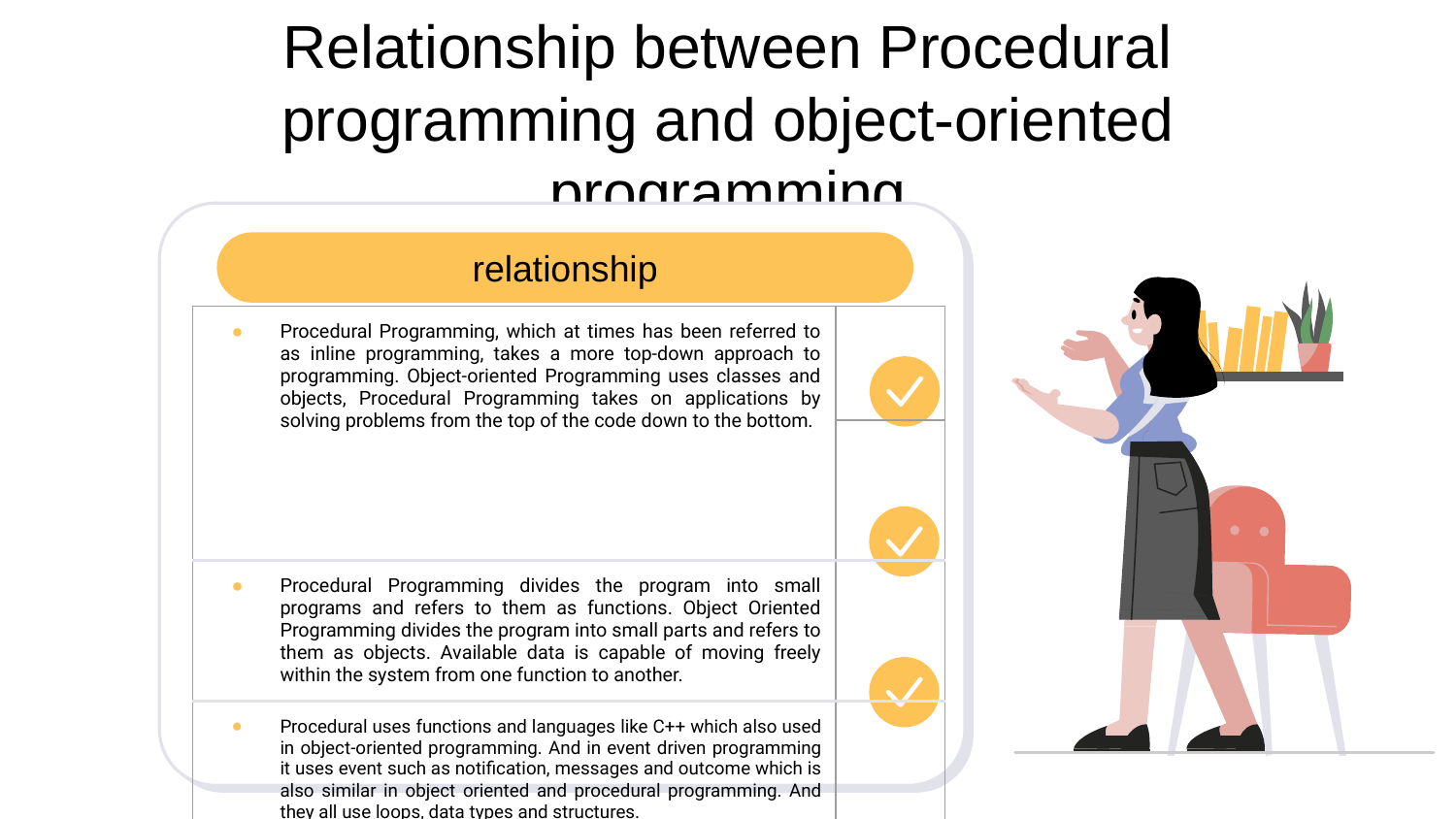

# Relationship between Procedural programming and object-oriented programming

relationship

| Procedural Programming, which at times has been referred to as inline programming, takes a more top-down approach to programming. Object-oriented Programming uses classes and objects, Procedural Programming takes on applications by solving problems from the top of the code down to the bottom. |  |
| --- | --- |
|  |  |
| Procedural Programming divides the program into small programs and refers to them as functions. Object Oriented Programming divides the program into small parts and refers to them as objects. Available data is capable of moving freely within the system from one function to another. |  |
| Procedural uses functions and languages like C++ which also used in object-oriented programming. And in event driven programming it uses event such as notification, messages and outcome which is also similar in object oriented and procedural programming. And they all use loops, data types and structures. |  |